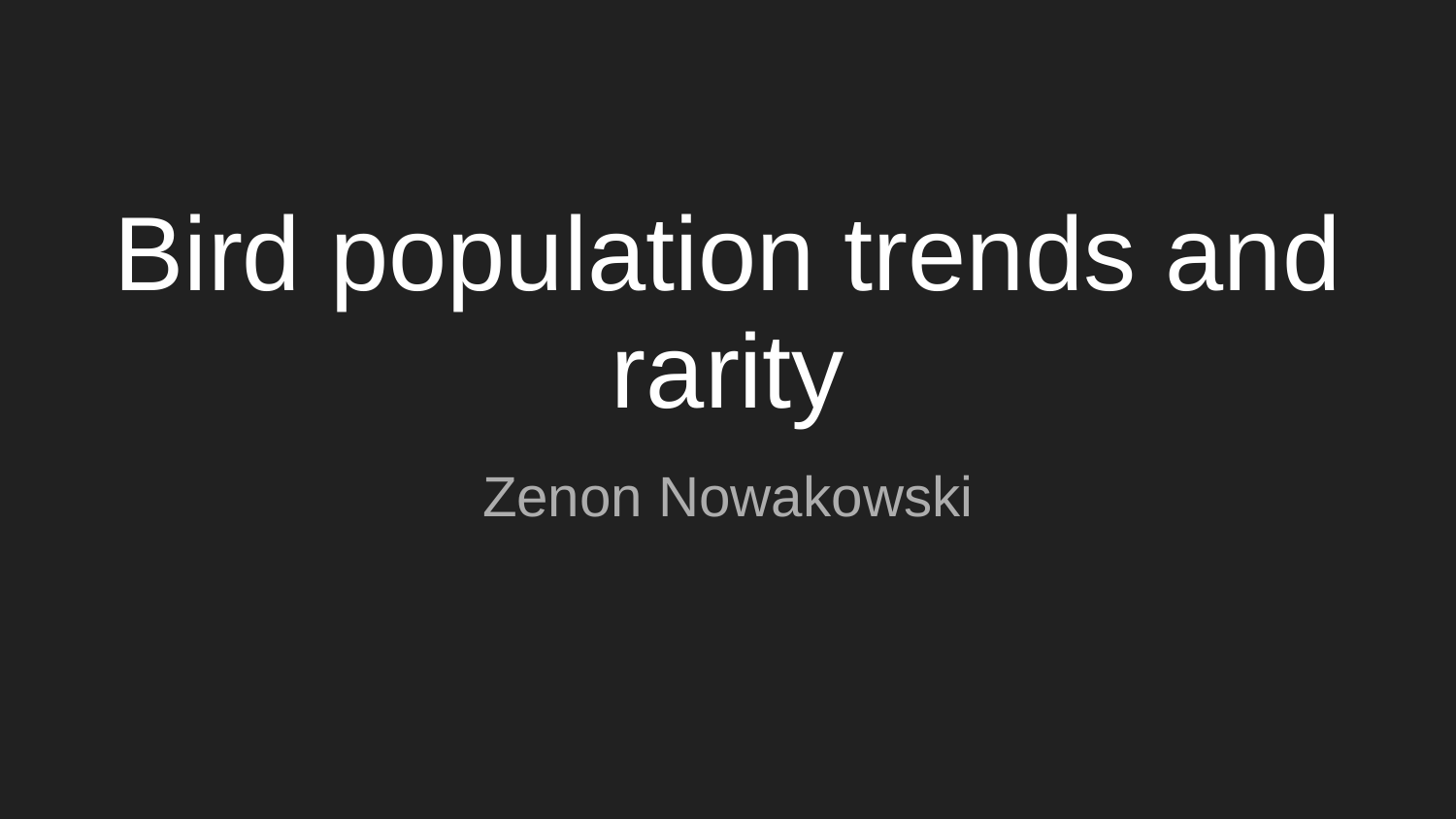

# Bird population trends and rarity
Zenon Nowakowski